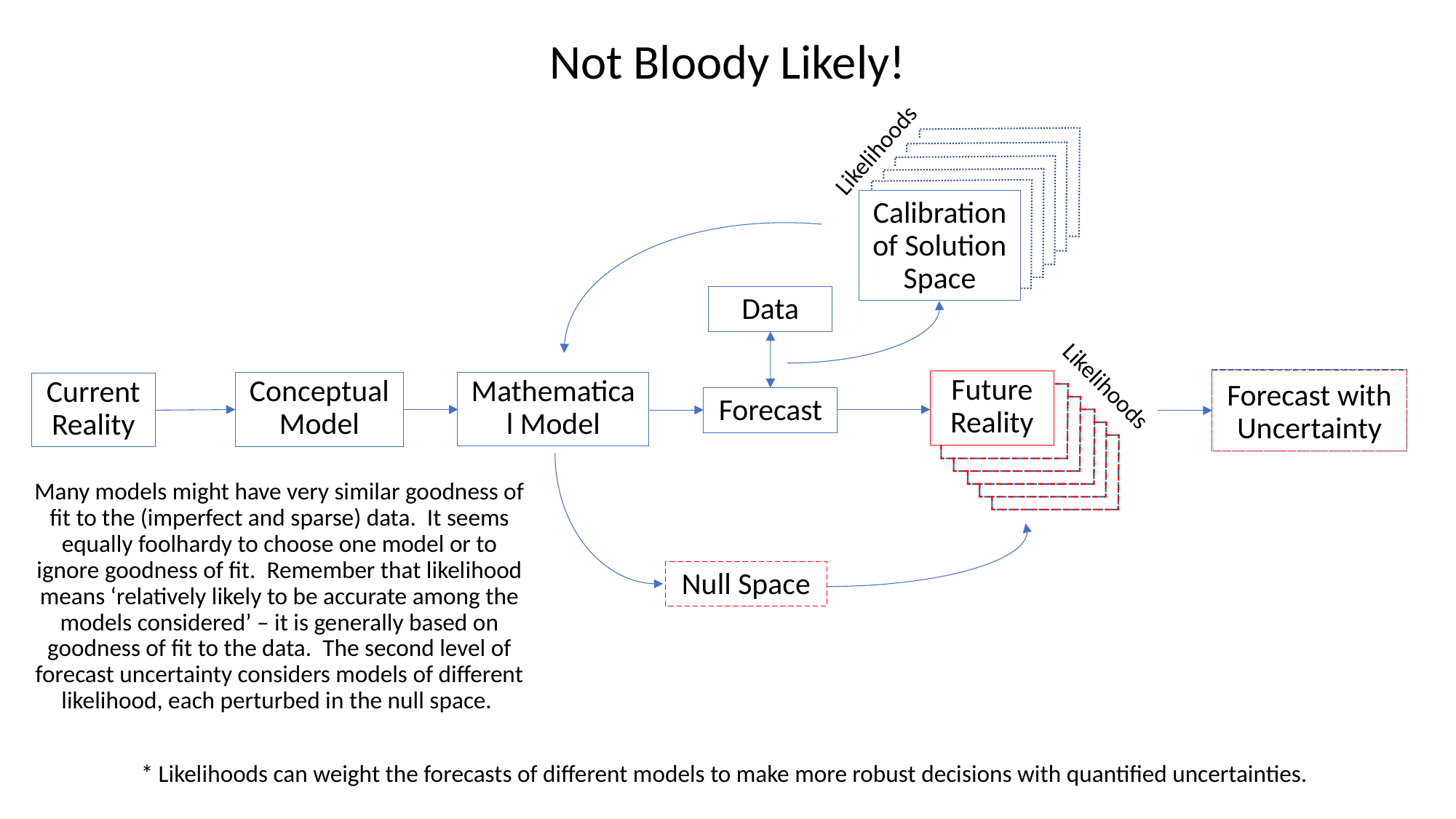

Not Bloody Likely!

Likelihoods

Calibration of Solution Space
Data

Likelihoods

Forecast with Uncertainty
Future
Reality
Mathematical Model
Conceptual Model
# Current Reality

Forecast

Null Space
Many models might have very similar goodness of fit to the (imperfect and sparse) data.  It seems equally foolhardy to choose one model or to ignore goodness of fit.  Remember that likelihood means ‘relatively likely to be accurate among the models considered’ – it is generally based on goodness of fit to the data.  The second level of forecast uncertainty considers models of different likelihood, each perturbed in the null space.
* Likelihoods can weight the forecasts of different models to make more robust decisions with quantified uncertainties.